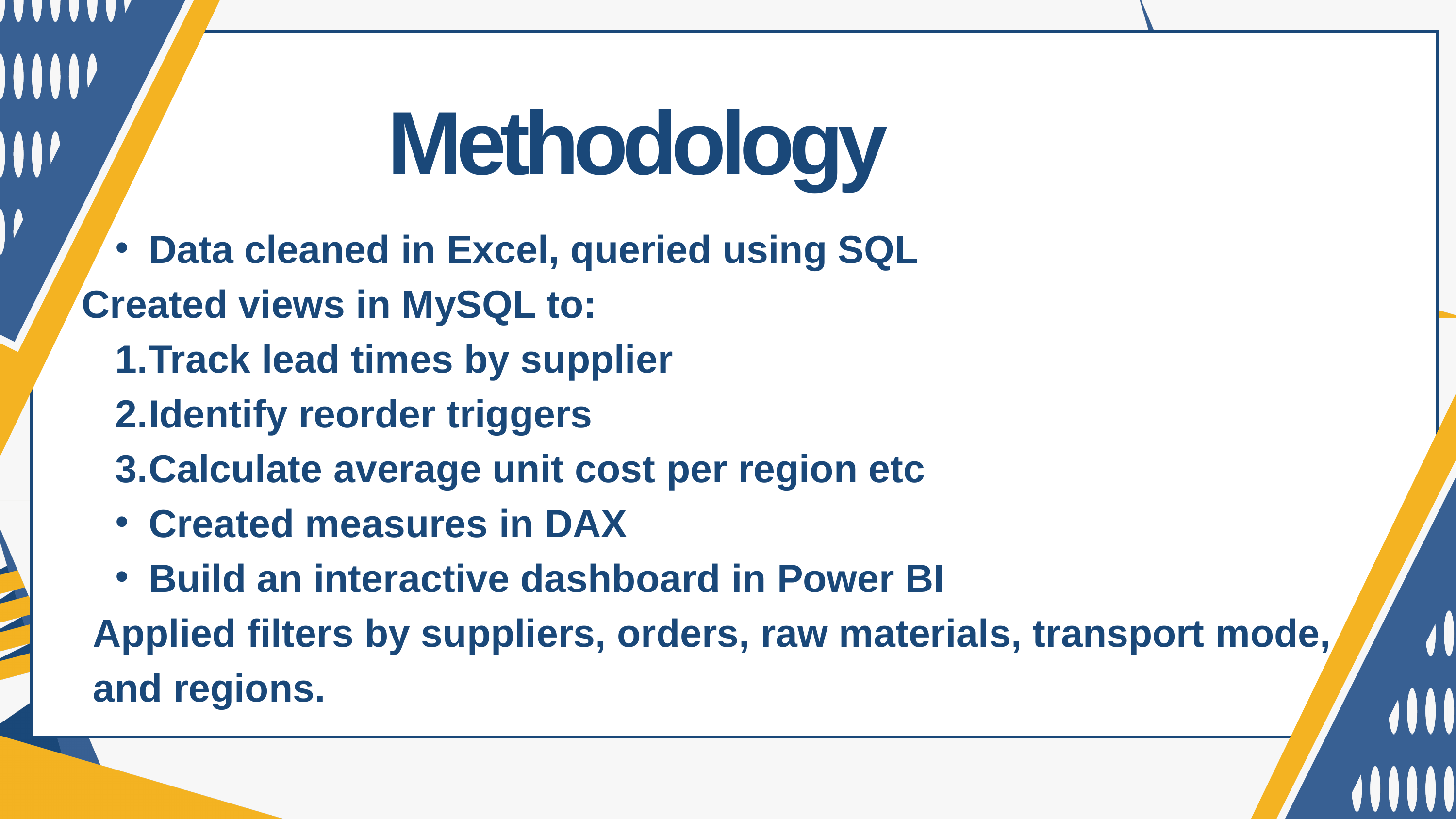

Methodology
Data cleaned in Excel, queried using SQL
Created views in MySQL to:
Track lead times by supplier
Identify reorder triggers
Calculate average unit cost per region etc
Created measures in DAX
Build an interactive dashboard in Power BI
 Applied filters by suppliers, orders, raw materials, transport mode,
 and regions.